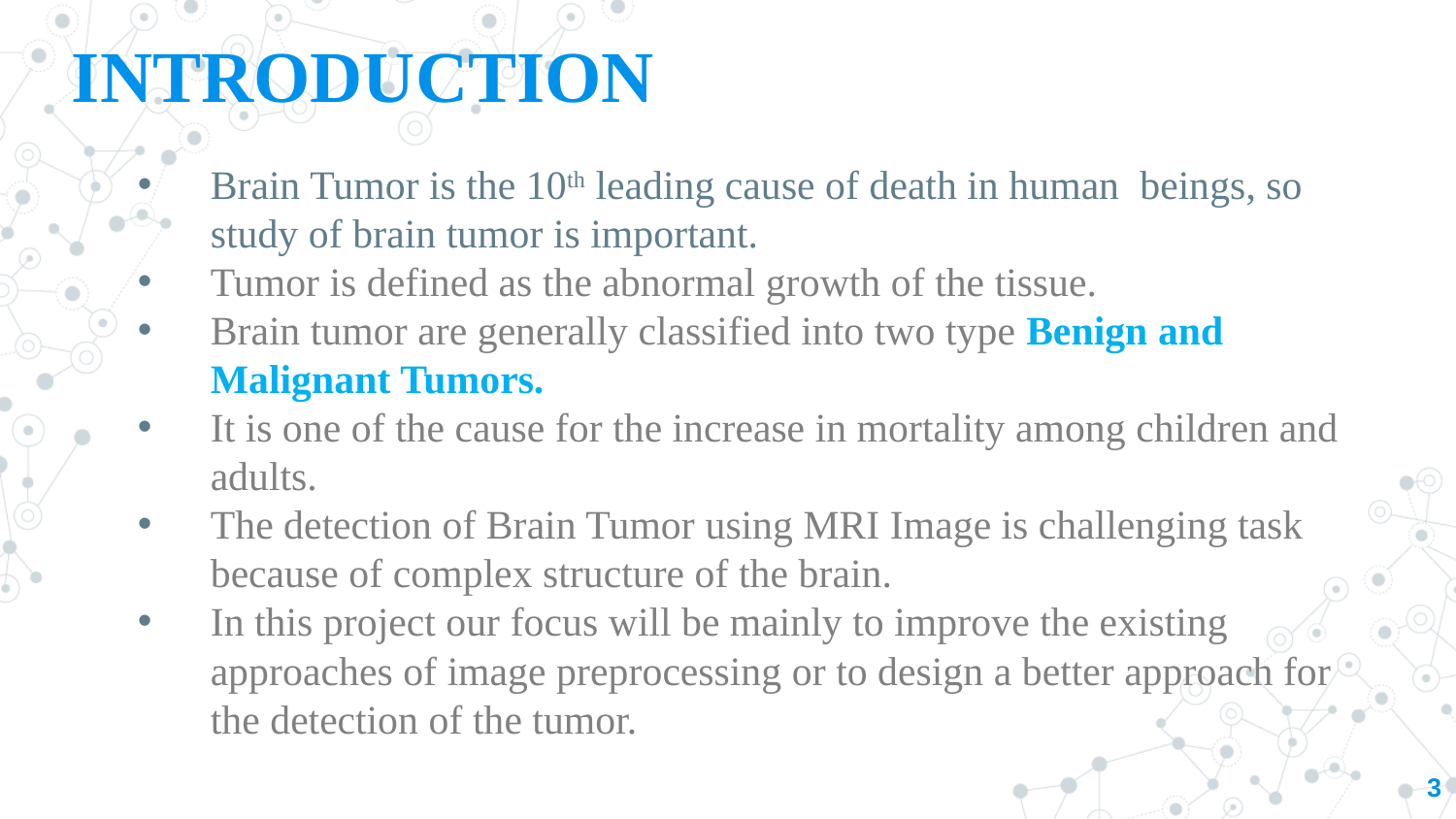

# INTRODUCTION
Brain Tumor is the 10th leading cause of death in human  beings, so study of brain tumor is important.
Tumor is defined as the abnormal growth of the tissue.
Brain tumor are generally classified into two type Benign and Malignant Tumors.
It is one of the cause for the increase in mortality among children and adults.
The detection of Brain Tumor using MRI Image is challenging task because of complex structure of the brain.
In this project our focus will be mainly to improve the existing approaches of image preprocessing or to design a better approach for the detection of the tumor.

3